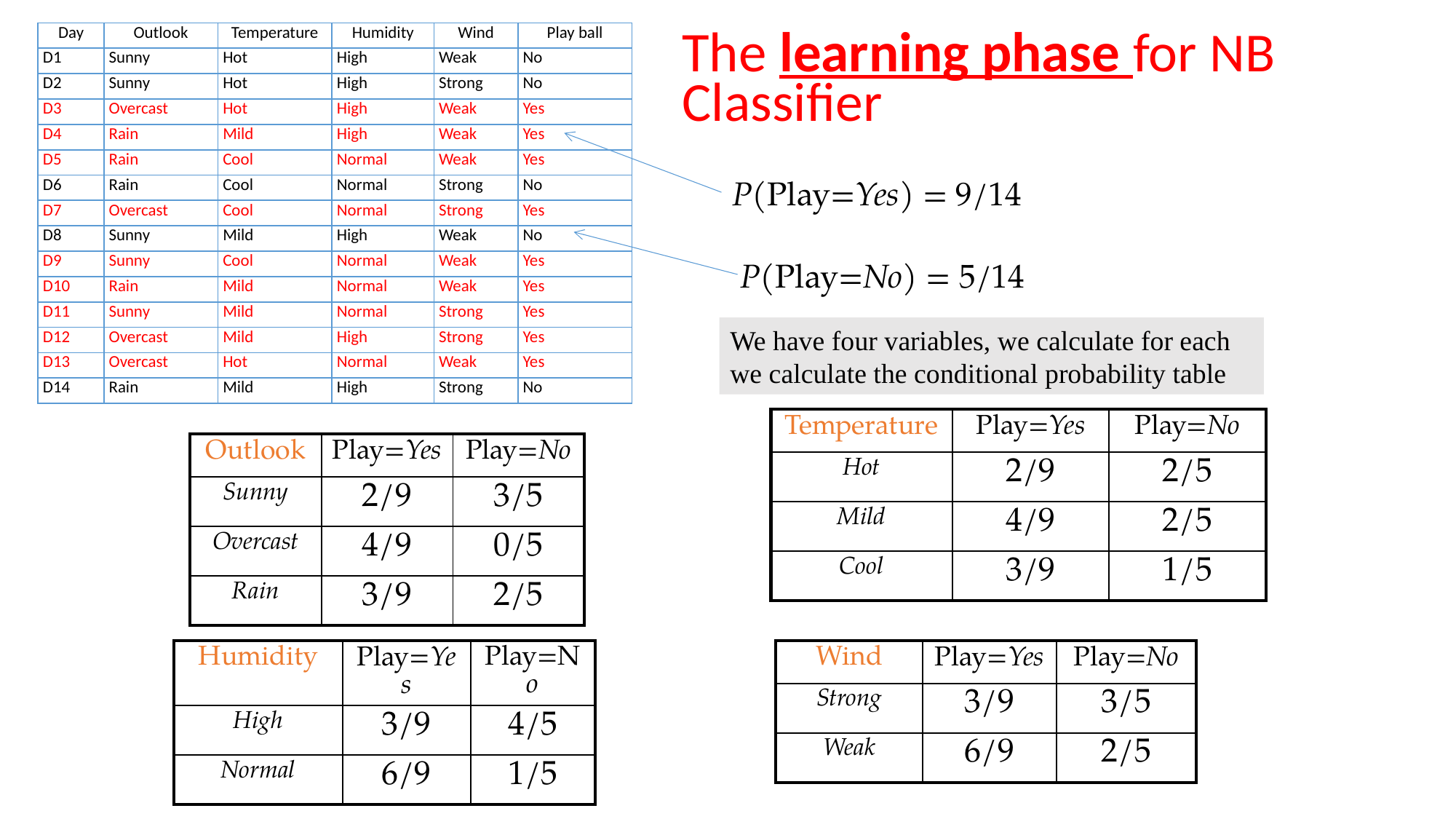

# The learning phase for NB Classifier
| Day | Outlook | Temperature | Humidity | Wind | Play ball |
| --- | --- | --- | --- | --- | --- |
| D1 | Sunny | Hot | High | Weak | No |
| D2 | Sunny | Hot | High | Strong | No |
| D3 | Overcast | Hot | High | Weak | Yes |
| D4 | Rain | Mild | High | Weak | Yes |
| D5 | Rain | Cool | Normal | Weak | Yes |
| D6 | Rain | Cool | Normal | Strong | No |
| D7 | Overcast | Cool | Normal | Strong | Yes |
| D8 | Sunny | Mild | High | Weak | No |
| D9 | Sunny | Cool | Normal | Weak | Yes |
| D10 | Rain | Mild | Normal | Weak | Yes |
| D11 | Sunny | Mild | Normal | Strong | Yes |
| D12 | Overcast | Mild | High | Strong | Yes |
| D13 | Overcast | Hot | Normal | Weak | Yes |
| D14 | Rain | Mild | High | Strong | No |

P(Play=Yes) = 9/14
P(Play=No) = 5/14
We have four variables, we calculate for each we calculate the conditional probability table
| Temperature | Play=Yes | Play=No |
| --- | --- | --- |
| Hot | 2/9 | 2/5 |
| Mild | 4/9 | 2/5 |
| Cool | 3/9 | 1/5 |
| Outlook | Play=Yes | Play=No |
| --- | --- | --- |
| Sunny | 2/9 | 3/5 |
| Overcast | 4/9 | 0/5 |
| Rain | 3/9 | 2/5 |
| Humidity | Play=Yes | Play=No |
| --- | --- | --- |
| High | 3/9 | 4/5 |
| Normal | 6/9 | 1/5 |
| Wind | Play=Yes | Play=No |
| --- | --- | --- |
| Strong | 3/9 | 3/5 |
| Weak | 6/9 | 2/5 |